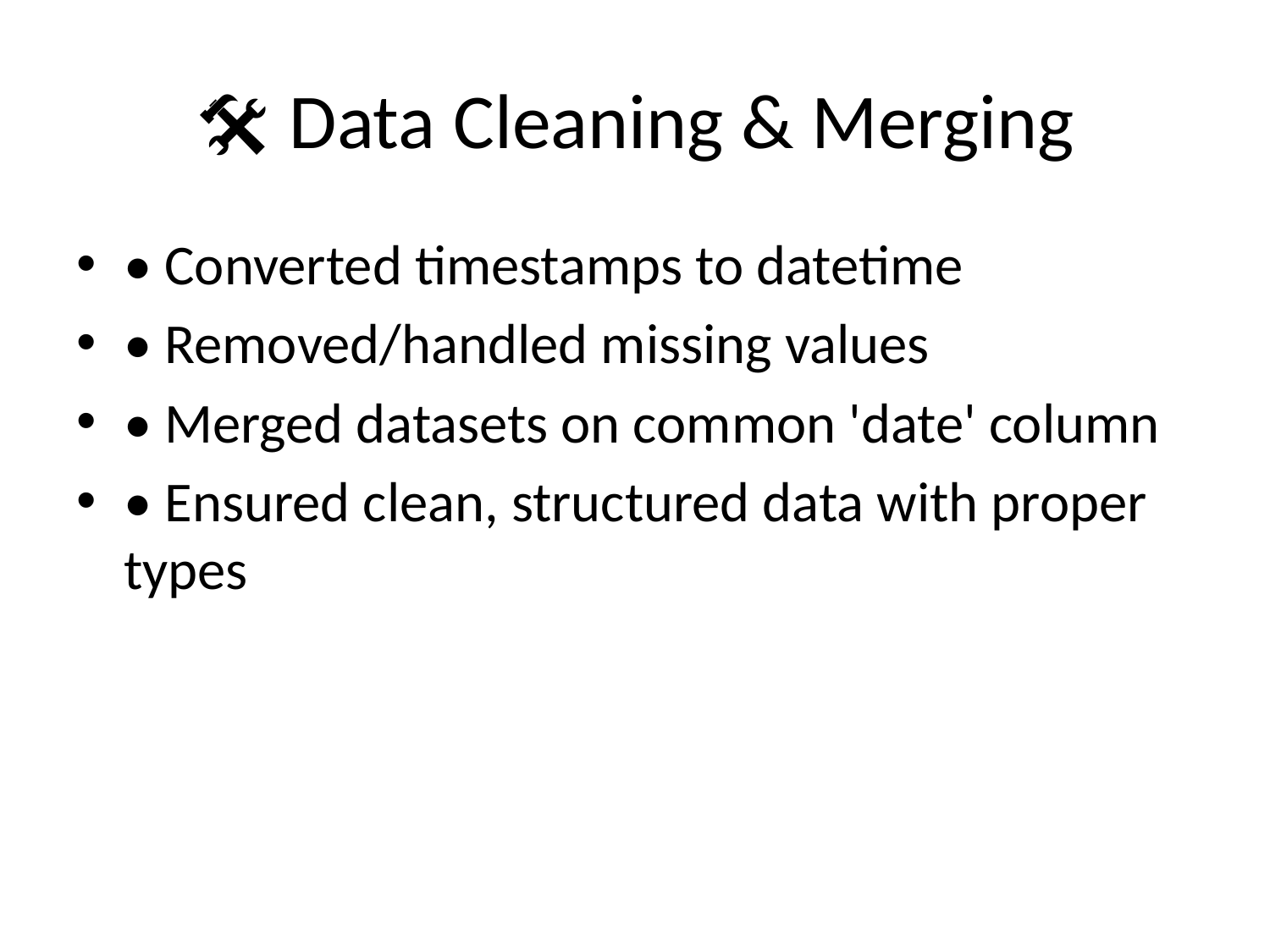

# 🛠️ Data Cleaning & Merging
• Converted timestamps to datetime
• Removed/handled missing values
• Merged datasets on common 'date' column
• Ensured clean, structured data with proper types